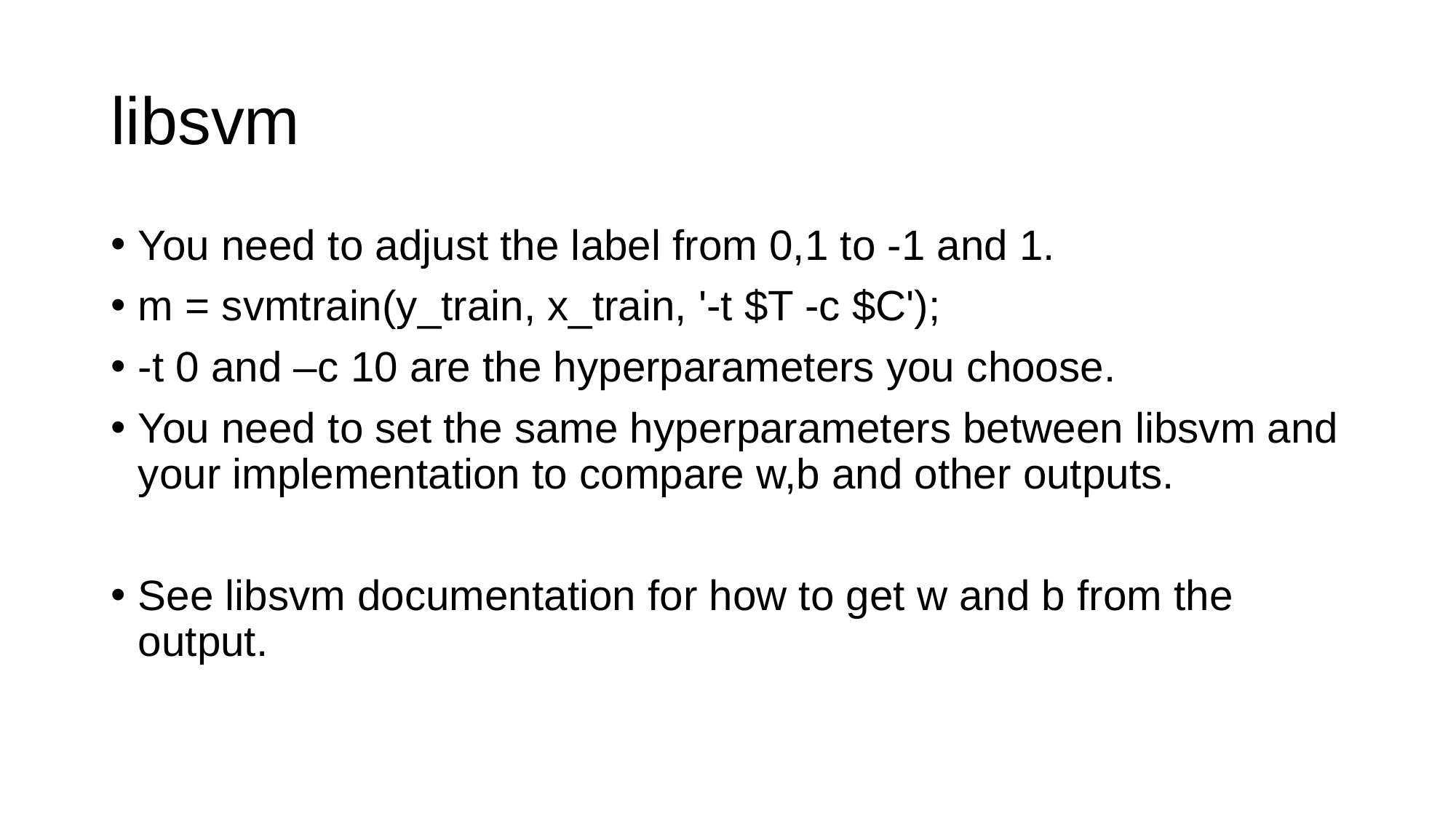

# libsvm
You need to adjust the label from 0,1 to -1 and 1.
m = svmtrain(y_train, x_train, '-t $T -c $C');
-t 0 and –c 10 are the hyperparameters you choose.
You need to set the same hyperparameters between libsvm and your implementation to compare w,b and other outputs.

See libsvm documentation for how to get w and b from the output.